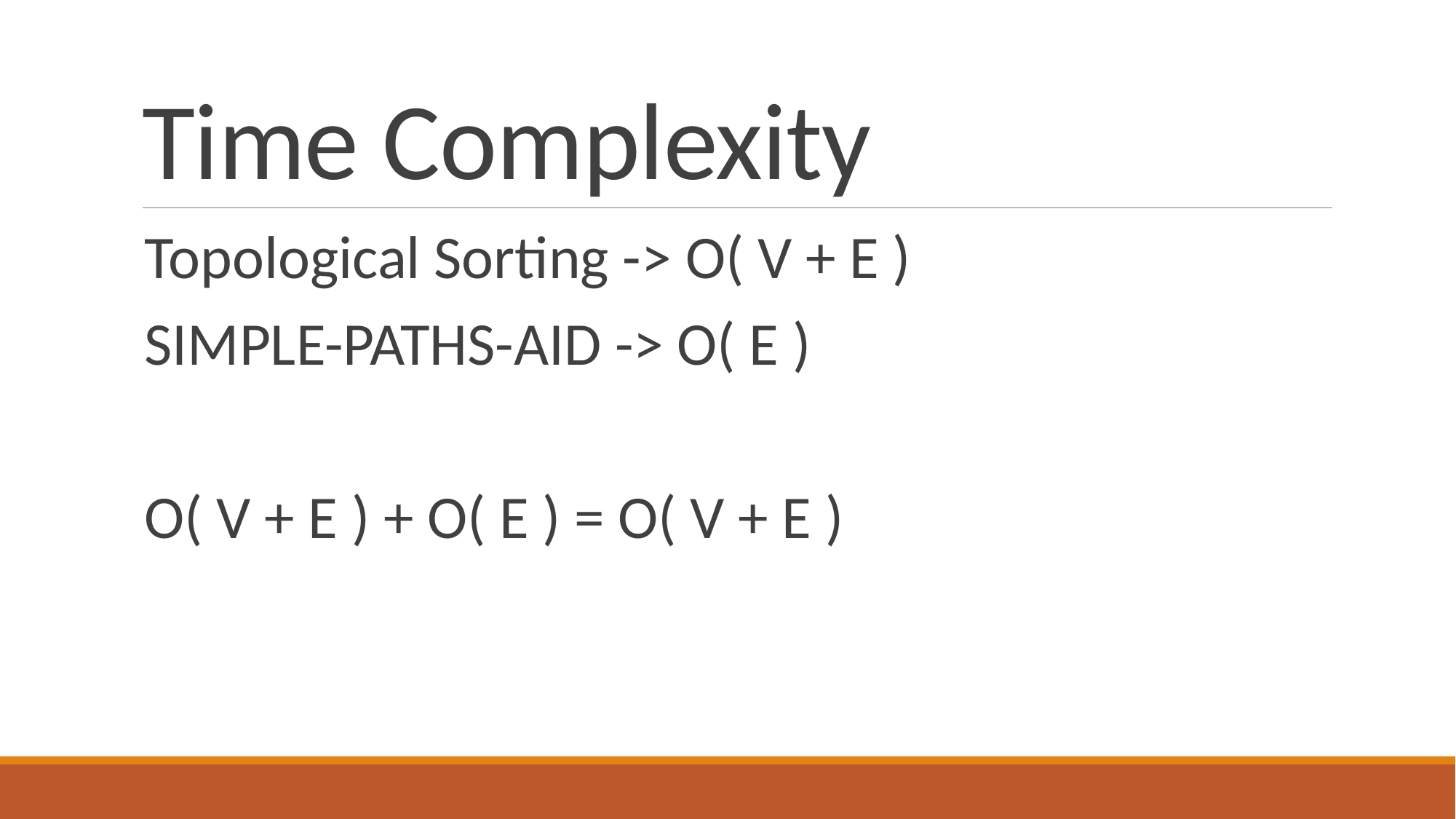

# Time Complexity
Topological Sorting -> O( V + E )
SIMPLE-PATHS-AID -> O( E )

O( V + E ) + O( E ) = O( V + E )